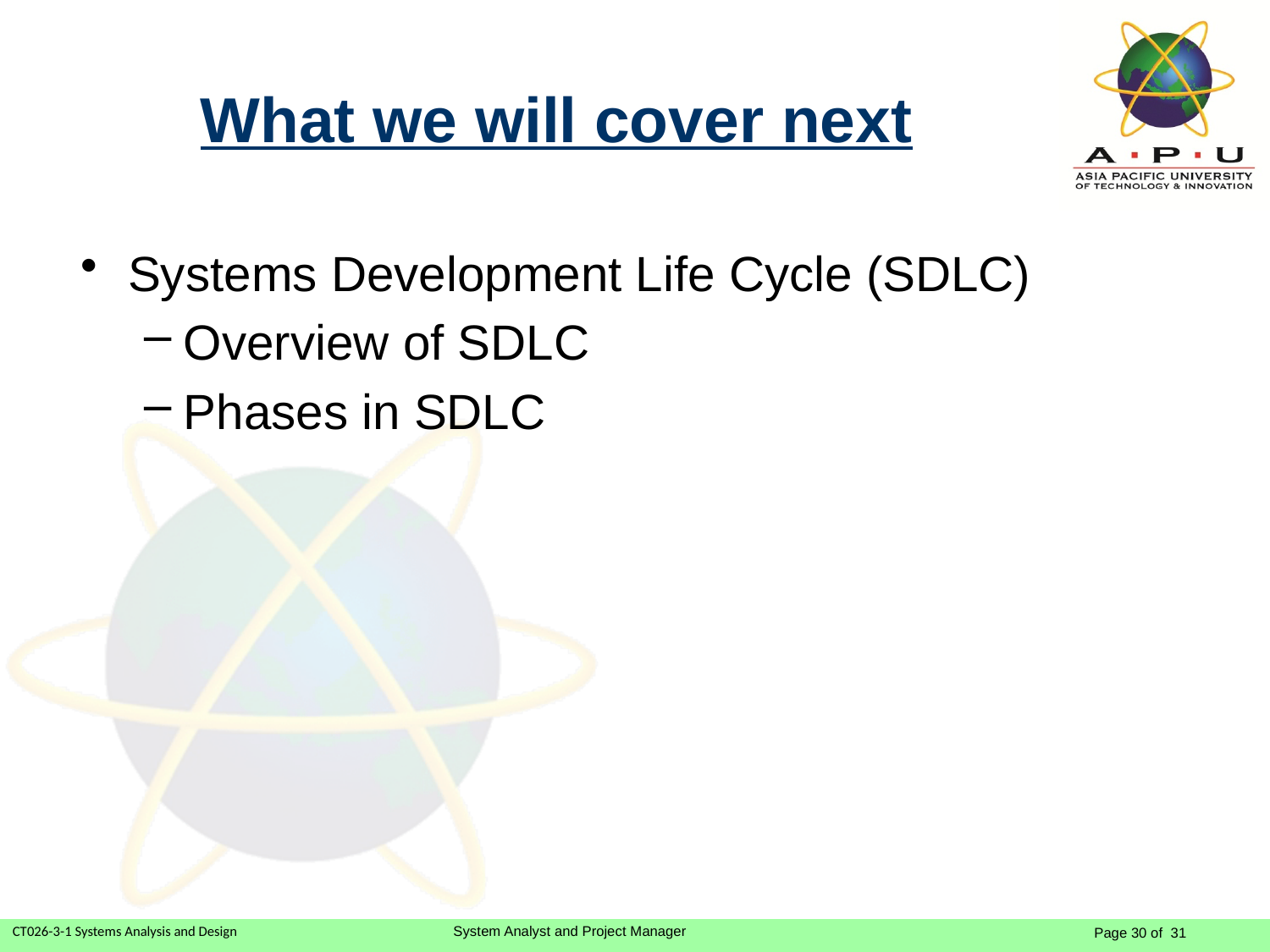

# What we will cover next
Systems Development Life Cycle (SDLC)
Overview of SDLC
Phases in SDLC